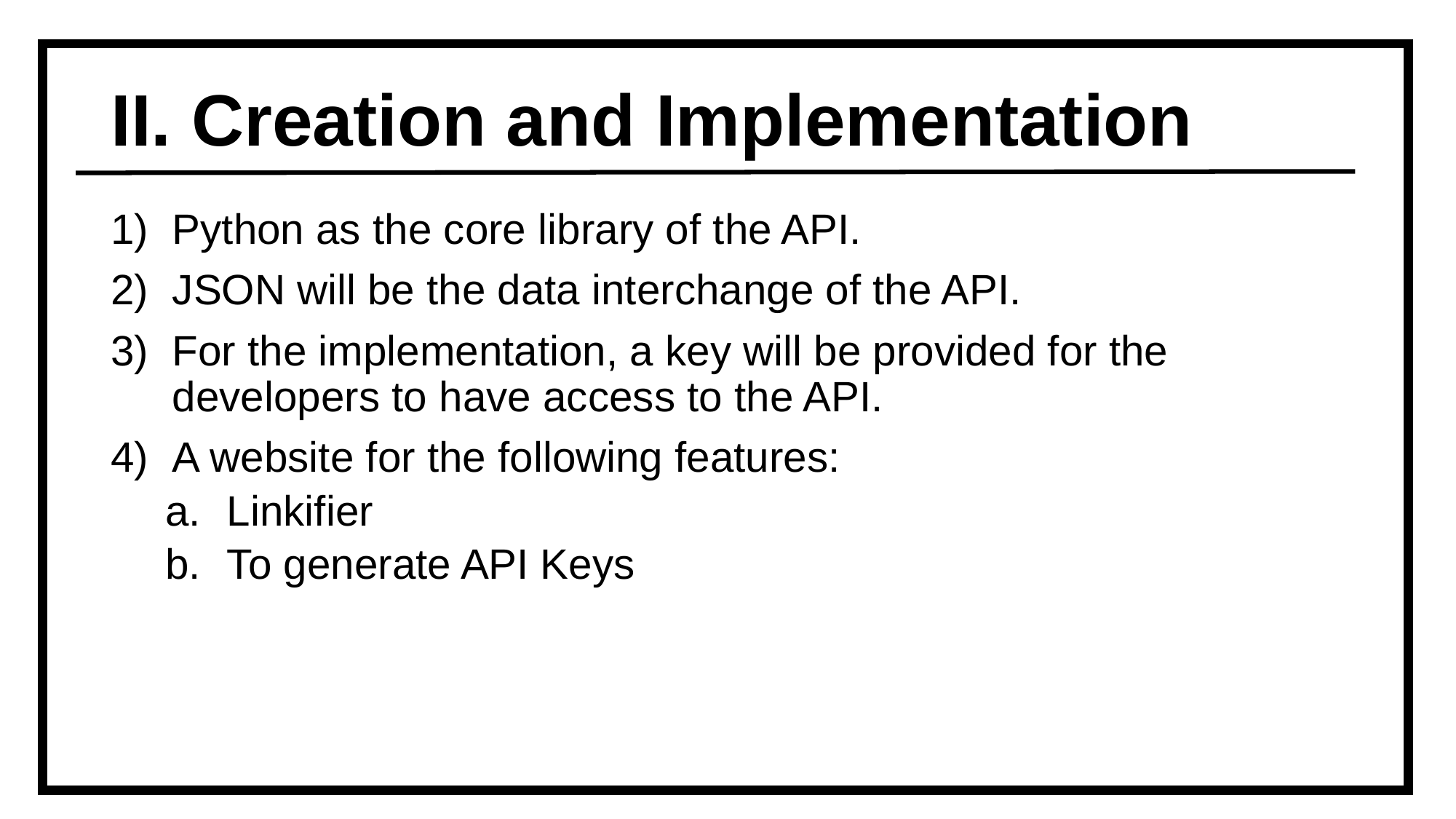

# II. Creation and Implementation
Python as the core library of the API.
JSON will be the data interchange of the API.
For the implementation, a key will be provided for the developers to have access to the API.
A website for the following features:
Linkifier
To generate API Keys